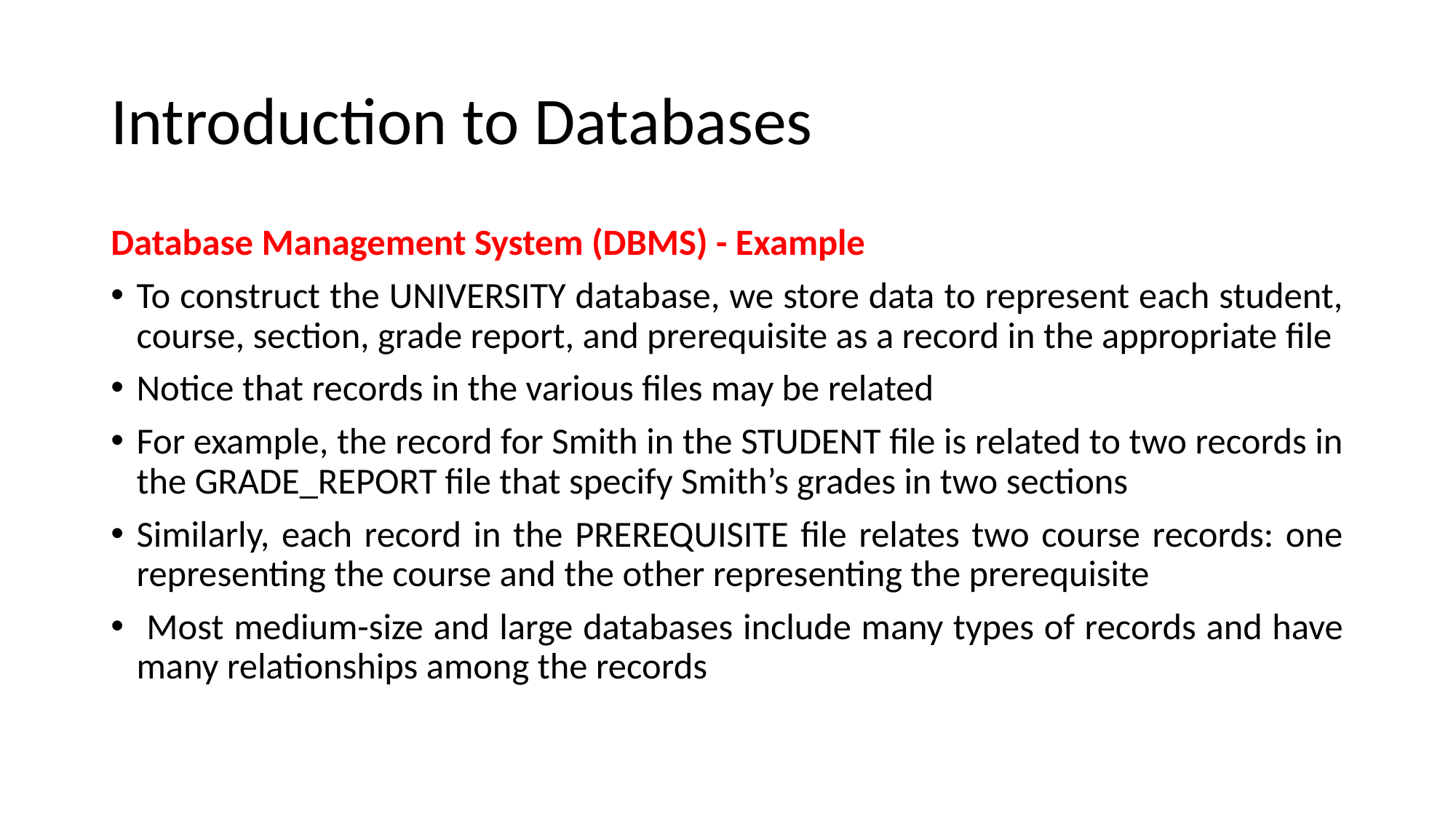

# Introduction to Databases
Database Management System (DBMS) - Example
To construct the UNIVERSITY database, we store data to represent each student, course, section, grade report, and prerequisite as a record in the appropriate file
Notice that records in the various files may be related
For example, the record for Smith in the STUDENT file is related to two records in the GRADE_REPORT file that specify Smith’s grades in two sections
Similarly, each record in the PREREQUISITE file relates two course records: one representing the course and the other representing the prerequisite
 Most medium-size and large databases include many types of records and have many relationships among the records